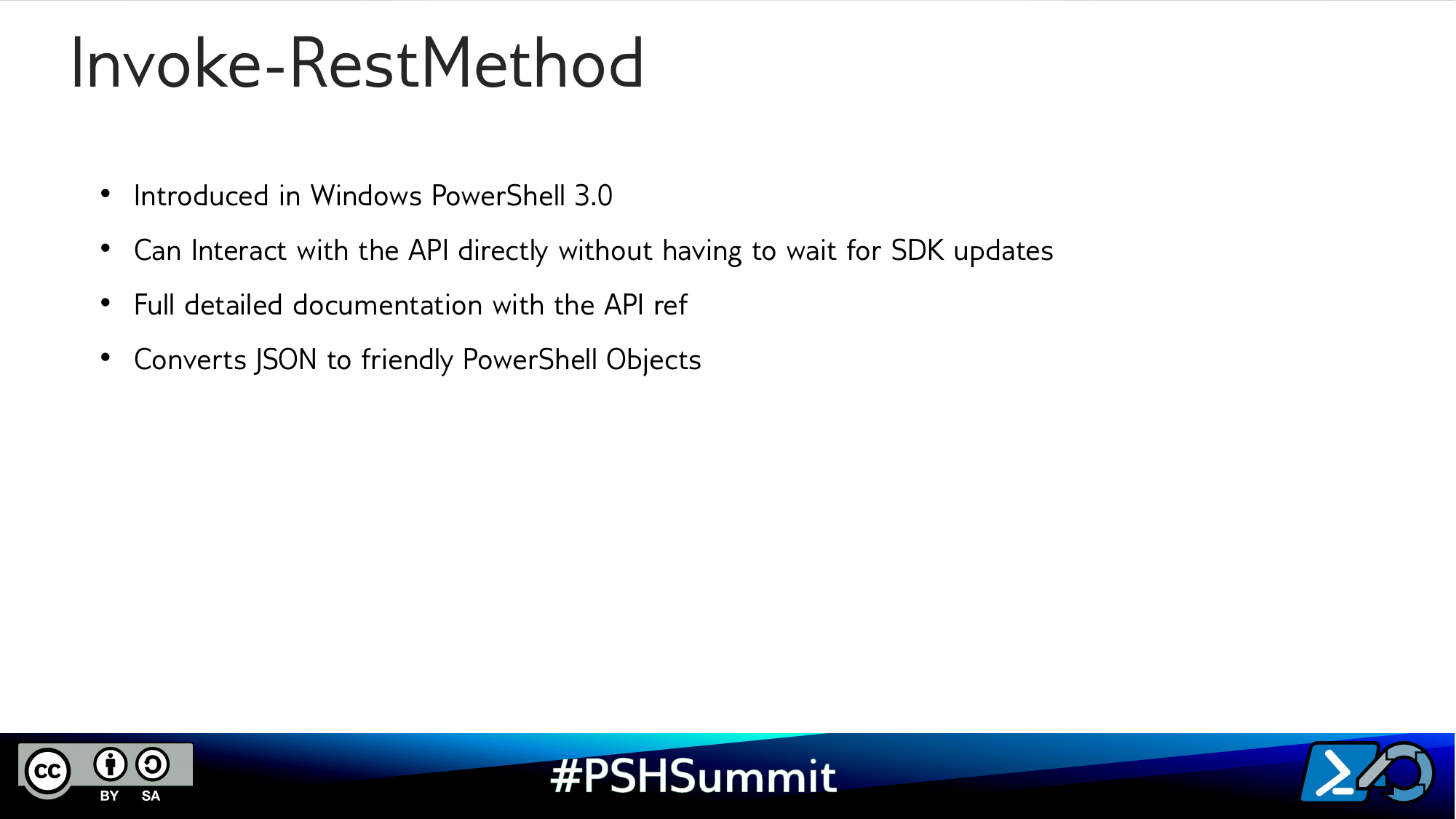

Invoke-RestMethod
Introduced in Windows PowerShell 3.0
Can Interact with the API directly without having to wait for SDK updates
Full detailed documentation with the API ref
Converts JSON to friendly PowerShell Objects